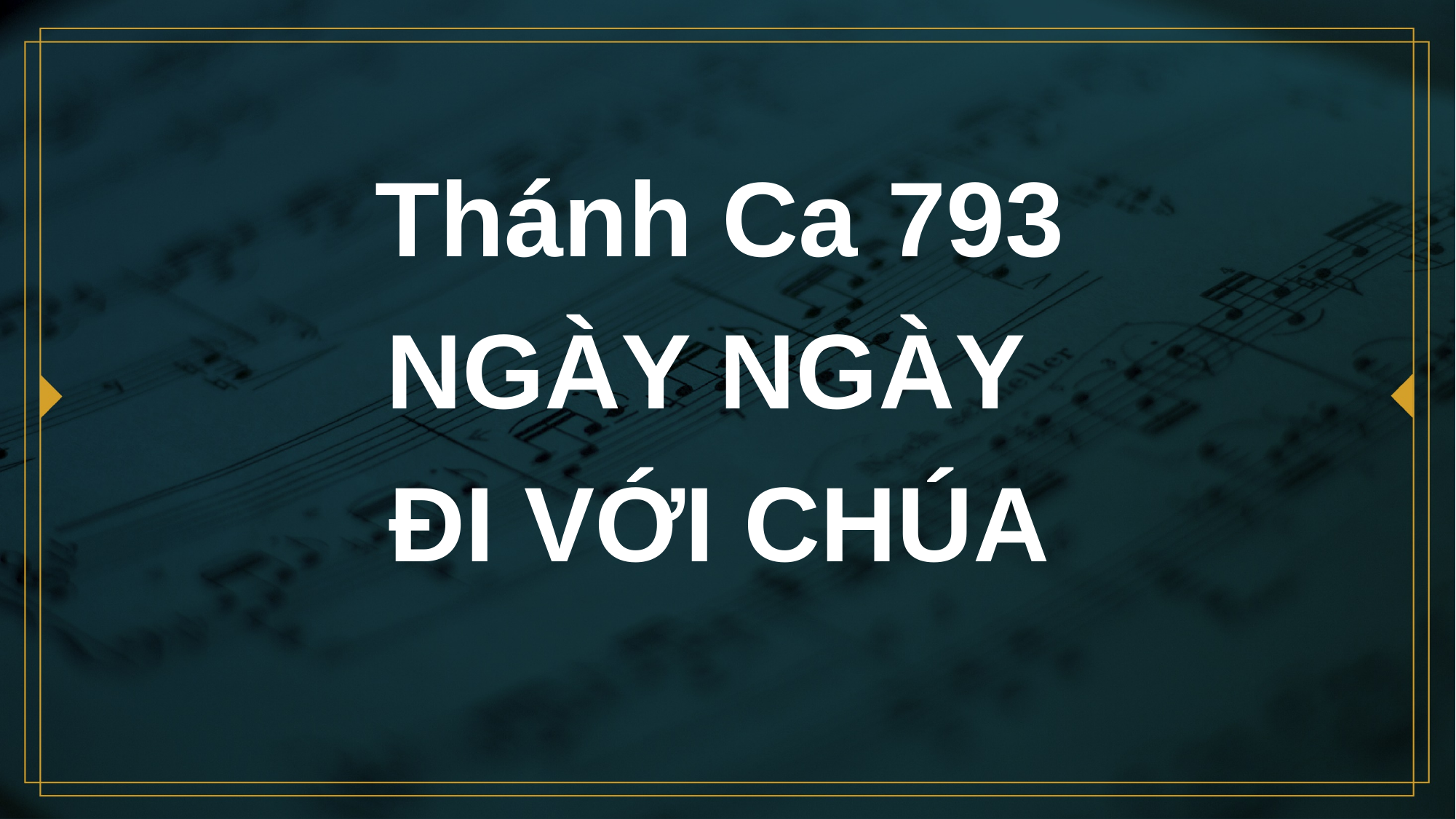

# Thánh Ca 793 NGÀY NGÀY ĐI VỚI CHÚA